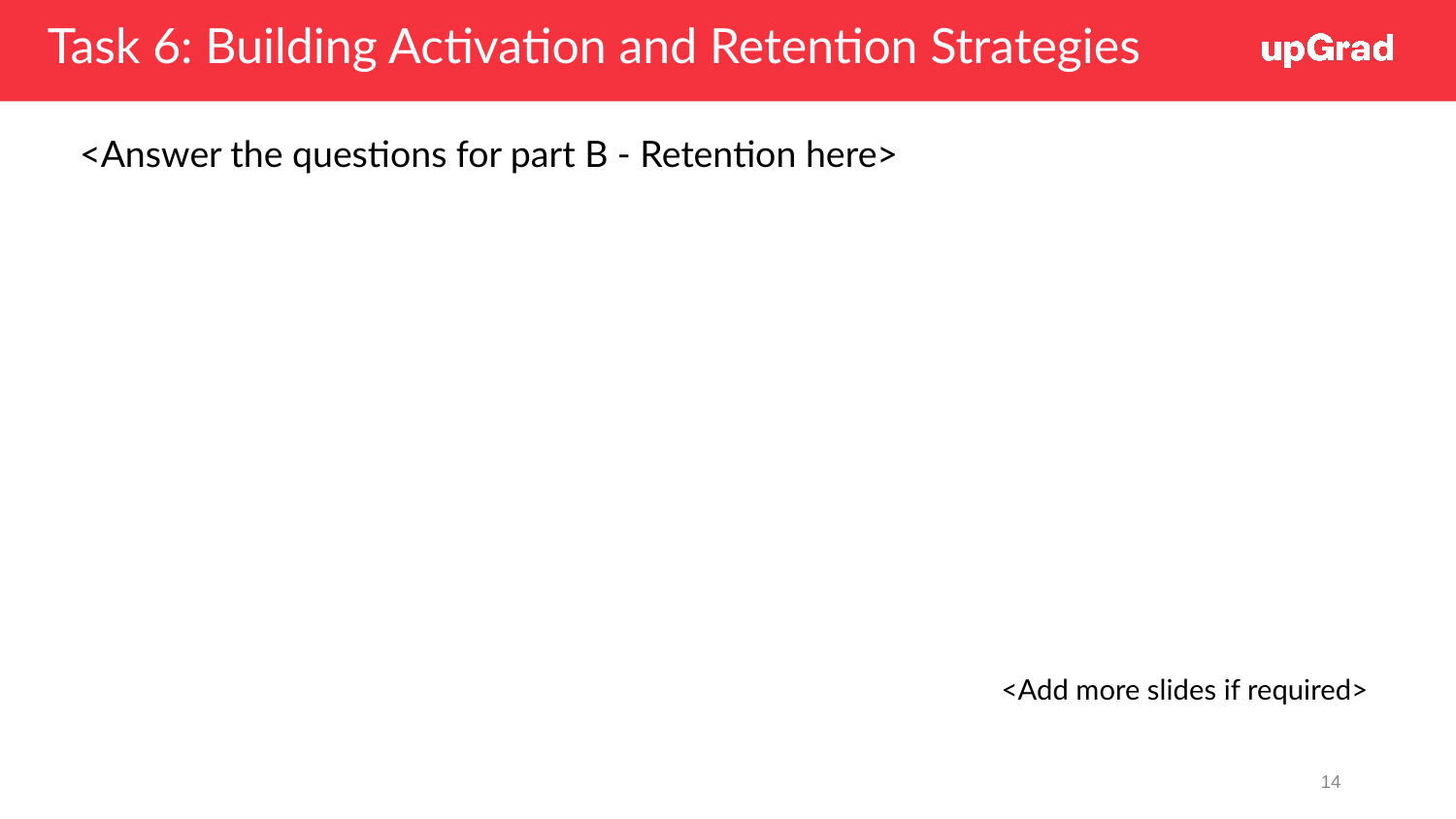

# Task 6: Building Activation and Retention Strategies
<Answer the questions for part B - Retention here>
<Add more slides if required>
14